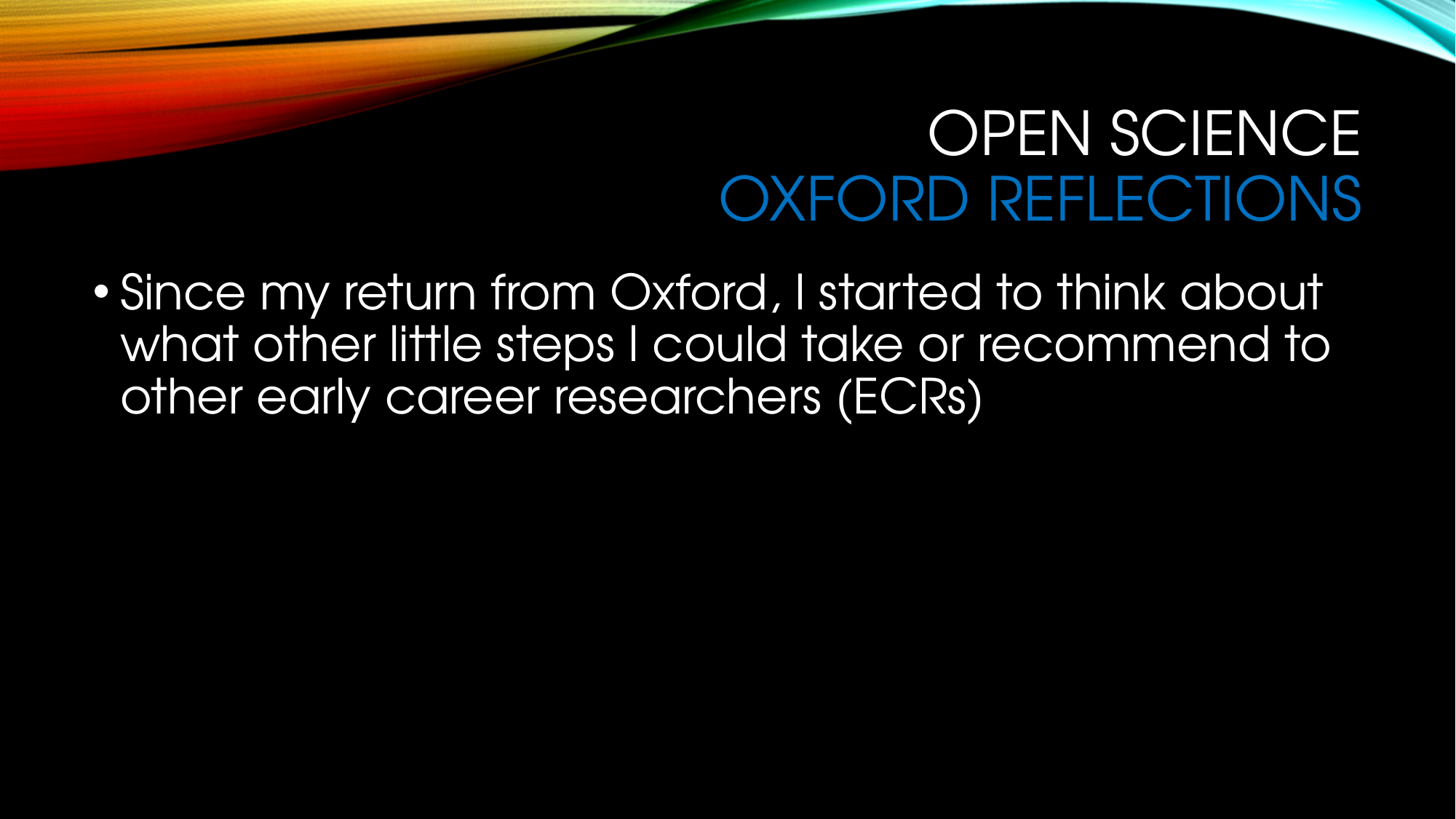

# Open Science Oxford Reflections
Since my return from Oxford, I started to think about what other little steps I could take or recommend to other early career researchers (ECRs)